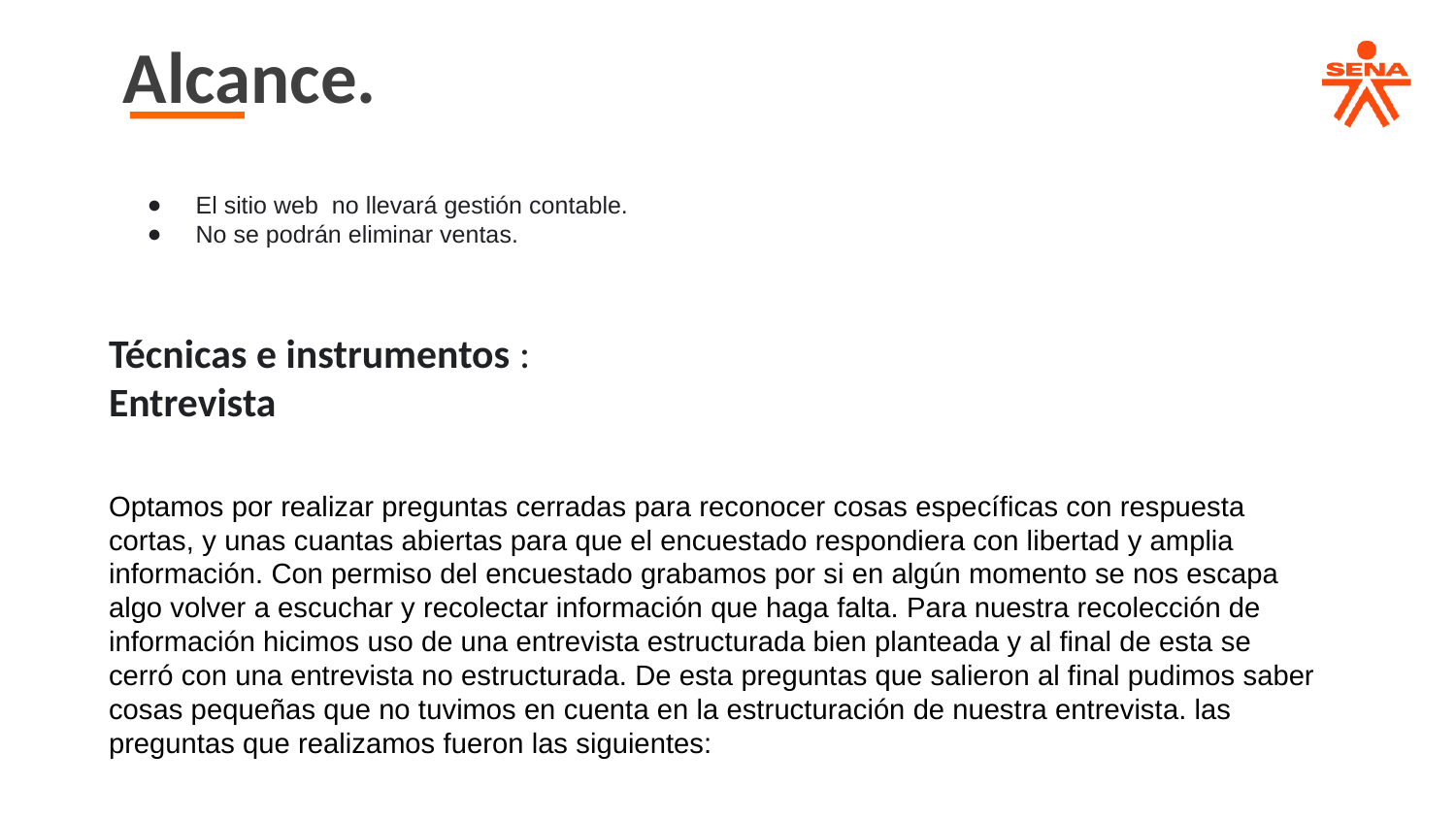

Alcance.

El sitio web  no llevará gestión contable.
No se podrán eliminar ventas.
Técnicas e instrumentos :
Entrevista

Optamos por realizar preguntas cerradas para reconocer cosas específicas con respuesta cortas, y unas cuantas abiertas para que el encuestado respondiera con libertad y amplia información. Con permiso del encuestado grabamos por si en algún momento se nos escapa algo volver a escuchar y recolectar información que haga falta. Para nuestra recolección de información hicimos uso de una entrevista estructurada bien planteada y al final de esta se cerró con una entrevista no estructurada. De esta preguntas que salieron al final pudimos saber cosas pequeñas que no tuvimos en cuenta en la estructuración de nuestra entrevista. las preguntas que realizamos fueron las siguientes: